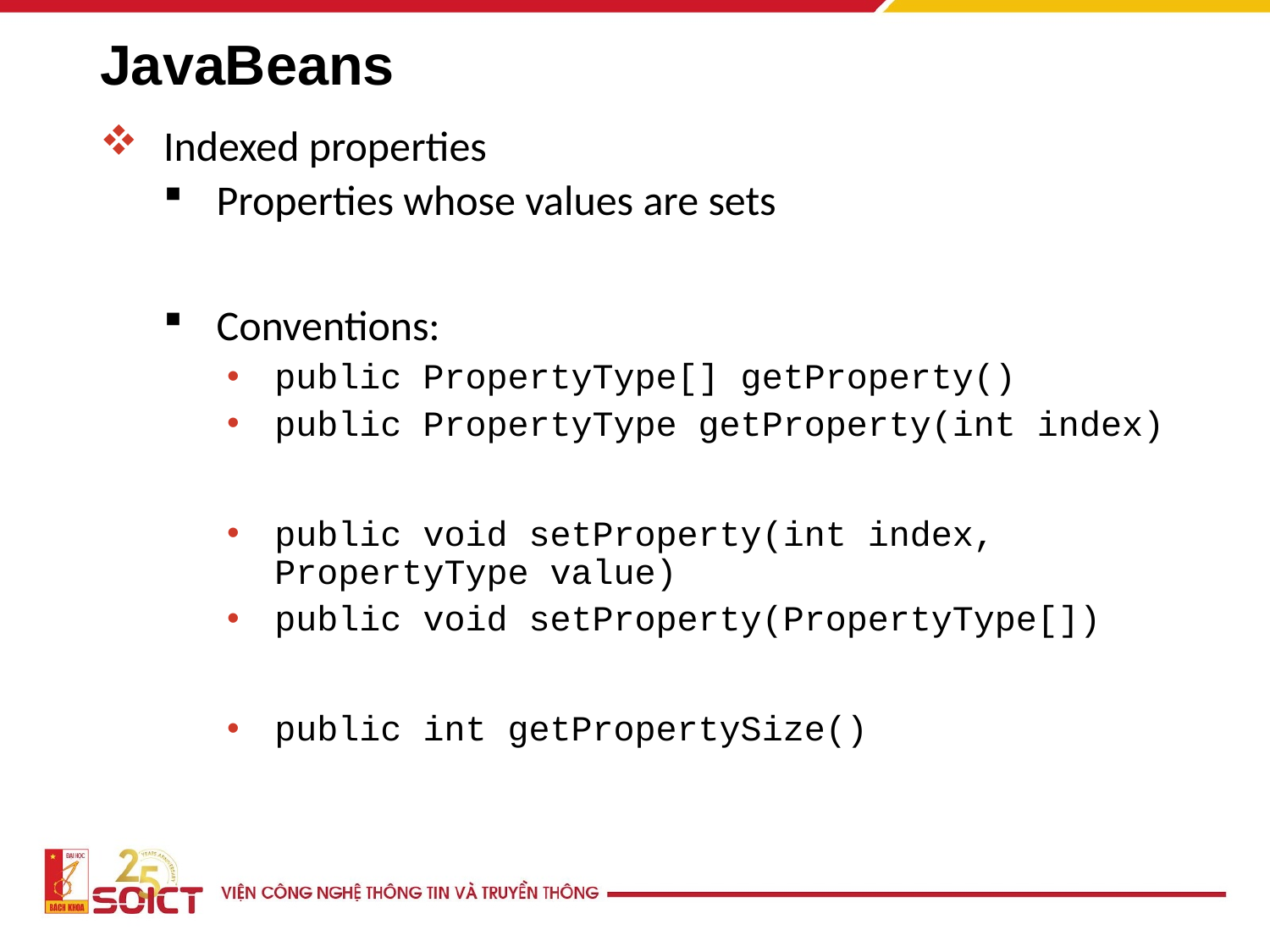

# JavaBeans
Indexed properties
Properties whose values are sets

Conventions:
public PropertyType[] getProperty()
public PropertyType getProperty(int index)

public void setProperty(int index, PropertyType value)
public void setProperty(PropertyType[])

public int getPropertySize()